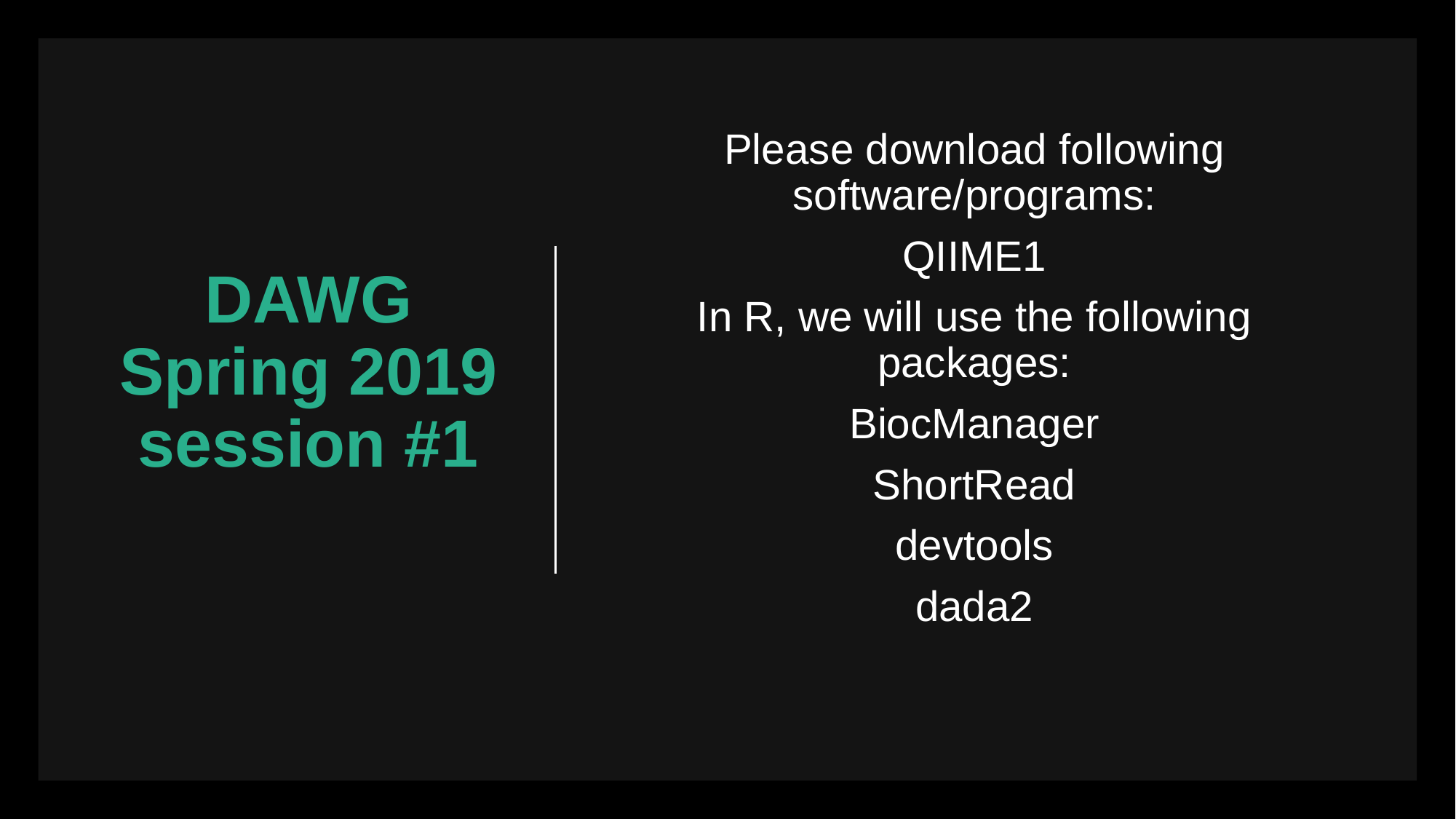

# DAWG Spring 2019 session #1
Please download following software/programs:
QIIME1
In R, we will use the following packages:
BiocManager
ShortRead
devtools
dada2